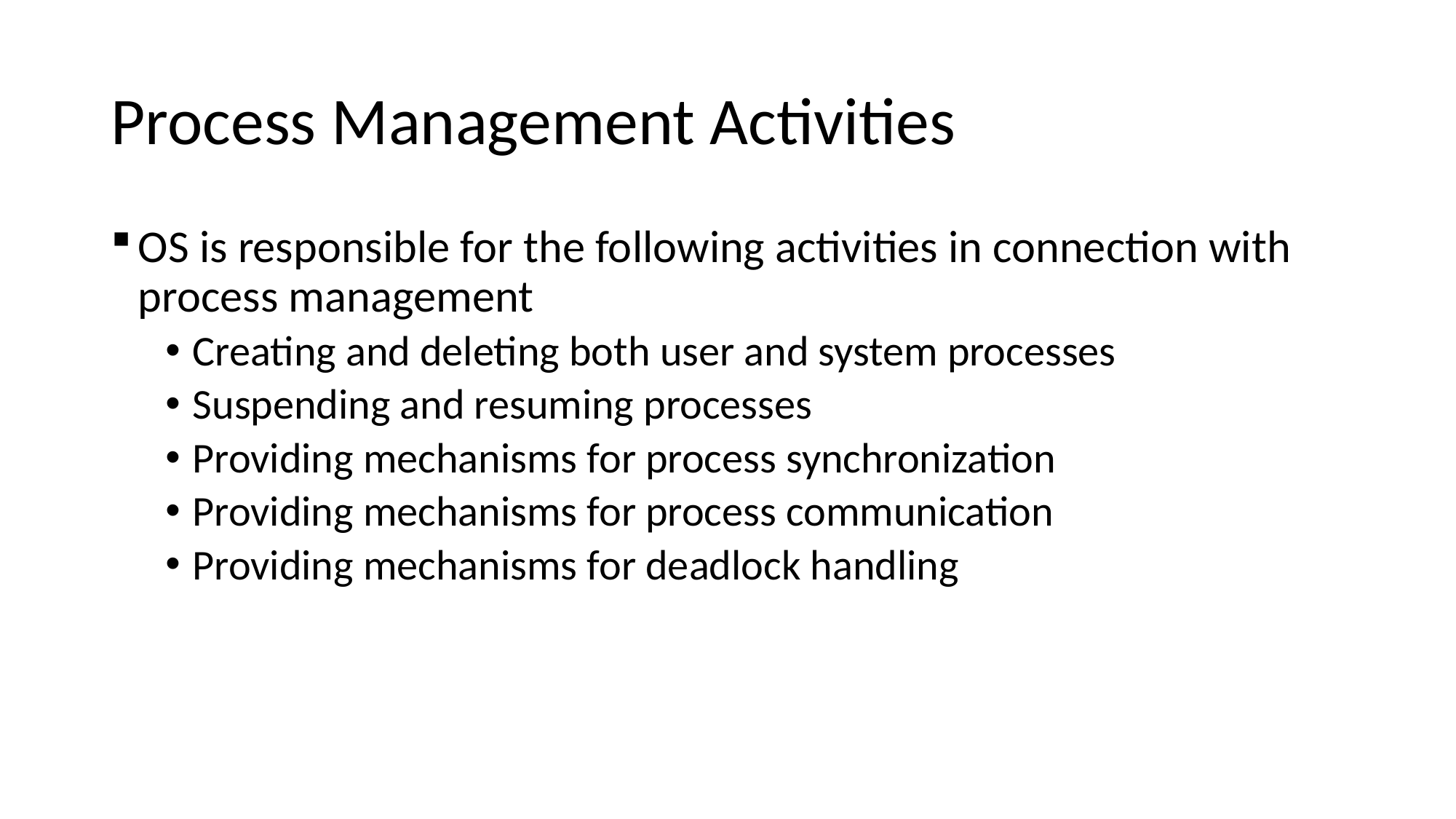

# Process Management Activities
OS is responsible for the following activities in connection with process management
Creating and deleting both user and system processes
Suspending and resuming processes
Providing mechanisms for process synchronization
Providing mechanisms for process communication
Providing mechanisms for deadlock handling